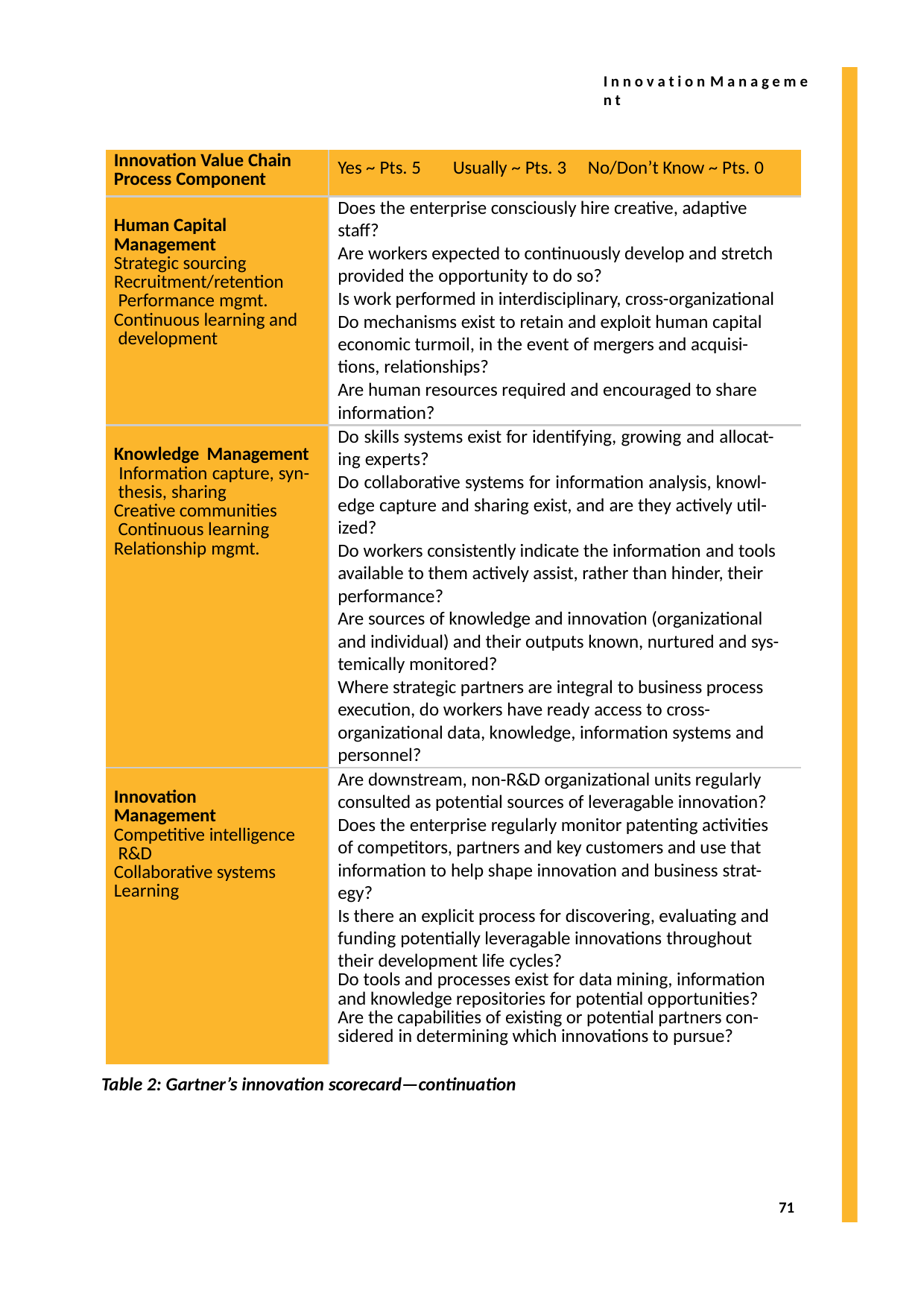

I n n o v a t i o n M a n a g e m e n t
| Innovation Value Chain Process Component | Yes ~ Pts. 5 Usually ~ Pts. 3 No/Don’t Know ~ Pts. 0 |
| --- | --- |
| Human Capital Management Strategic sourcing Recruitment/retention Performance mgmt. Continuous learning and development | Does the enterprise consciously hire creative, adaptive staff? Are workers expected to continuously develop and stretch provided the opportunity to do so? Is work performed in interdisciplinary, cross-organizational Do mechanisms exist to retain and exploit human capital economic turmoil, in the event of mergers and acquisi- tions, relationships? Are human resources required and encouraged to share information? |
| Knowledge Management Information capture, syn- thesis, sharing Creative communities Continuous learning Relationship mgmt. | Do skills systems exist for identifying, growing and allocat- ing experts? Do collaborative systems for information analysis, knowl- edge capture and sharing exist, and are they actively util- ized? Do workers consistently indicate the information and tools available to them actively assist, rather than hinder, their performance? Are sources of knowledge and innovation (organizational and individual) and their outputs known, nurtured and sys- temically monitored? Where strategic partners are integral to business process execution, do workers have ready access to cross- organizational data, knowledge, information systems and personnel? |
| Innovation Management Competitive intelligence R&D Collaborative systems Learning | Are downstream, non-R&D organizational units regularly consulted as potential sources of leveragable innovation? Does the enterprise regularly monitor patenting activities of competitors, partners and key customers and use that information to help shape innovation and business strat- egy? Is there an explicit process for discovering, evaluating and funding potentially leveragable innovations throughout their development life cycles? Do tools and processes exist for data mining, information and knowledge repositories for potential opportunities? Are the capabilities of existing or potential partners con- sidered in determining which innovations to pursue? |
Table 2: Gartner’s innovation scorecard—continuation
71